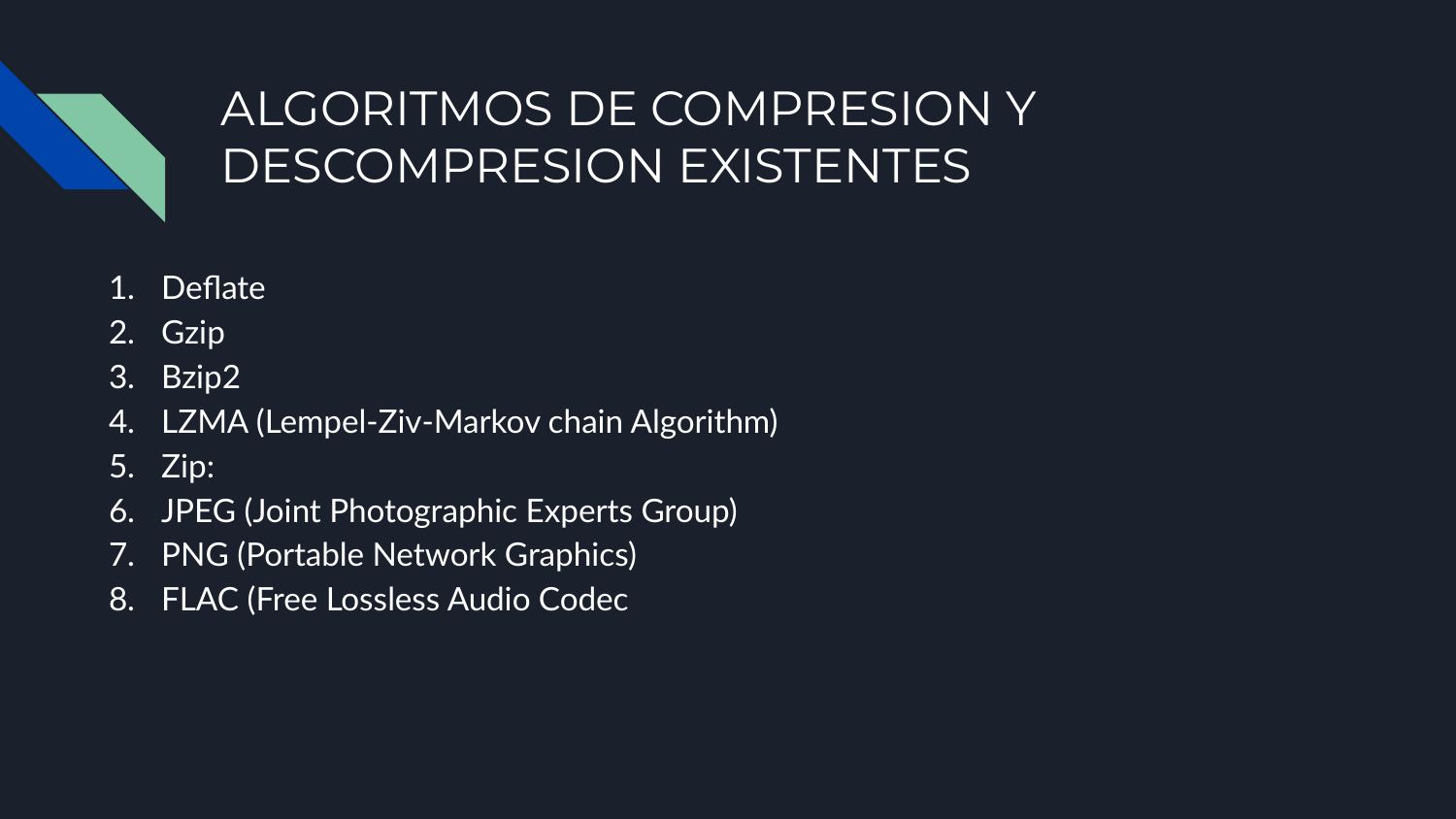

# ALGORITMOS DE COMPRESION Y DESCOMPRESION EXISTENTES
Deflate
Gzip
Bzip2
LZMA (Lempel-Ziv-Markov chain Algorithm)
Zip:
JPEG (Joint Photographic Experts Group)
PNG (Portable Network Graphics)
FLAC (Free Lossless Audio Codec